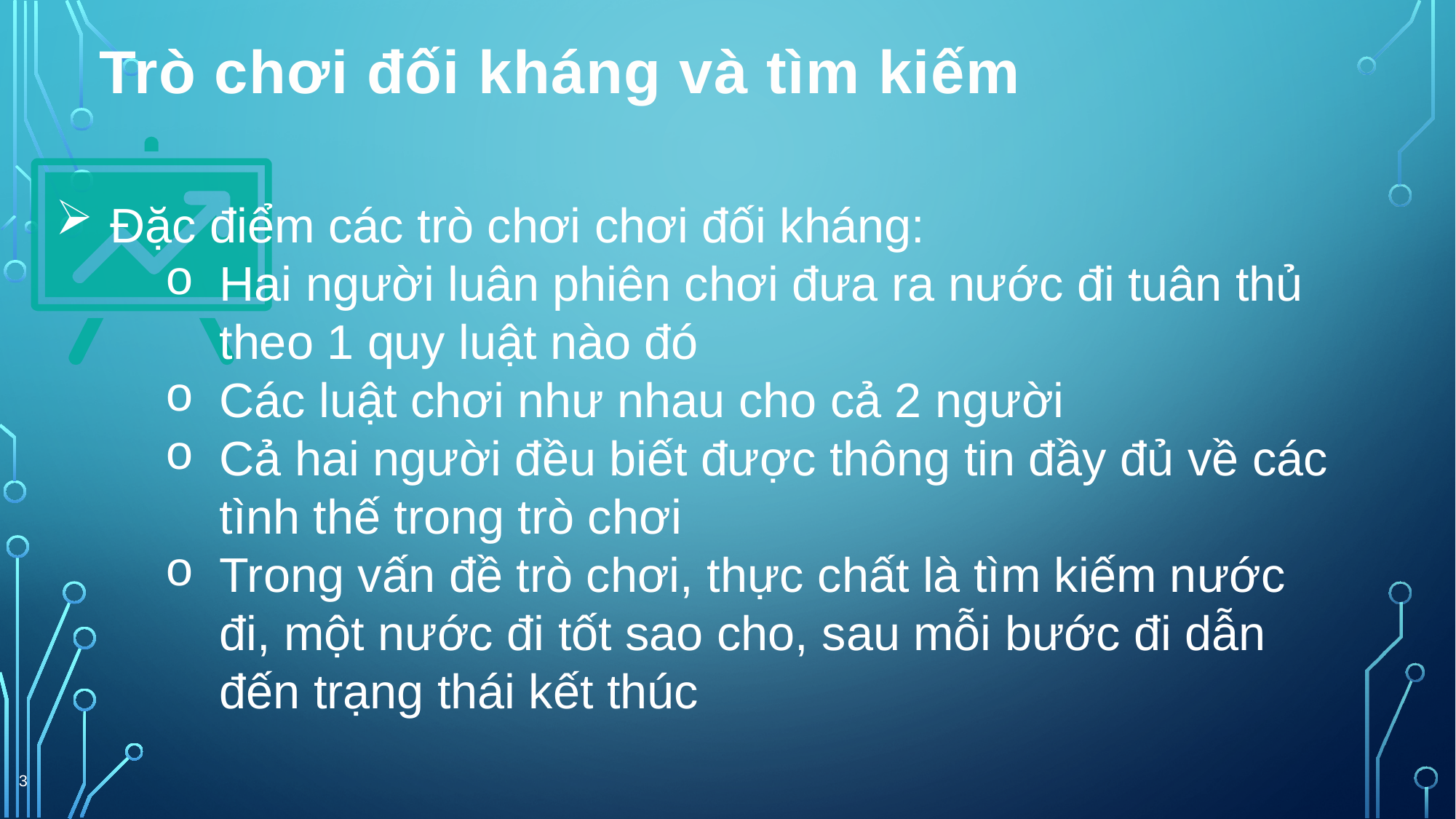

Trò chơi đối kháng và tìm kiếm

Đặc điểm các trò chơi chơi đối kháng:
Hai người luân phiên chơi đưa ra nước đi tuân thủ theo 1 quy luật nào đó
Các luật chơi như nhau cho cả 2 người
Cả hai người đều biết được thông tin đầy đủ về các tình thế trong trò chơi
Trong vấn đề trò chơi, thực chất là tìm kiếm nước đi, một nước đi tốt sao cho, sau mỗi bước đi dẫn đến trạng thái kết thúc
3